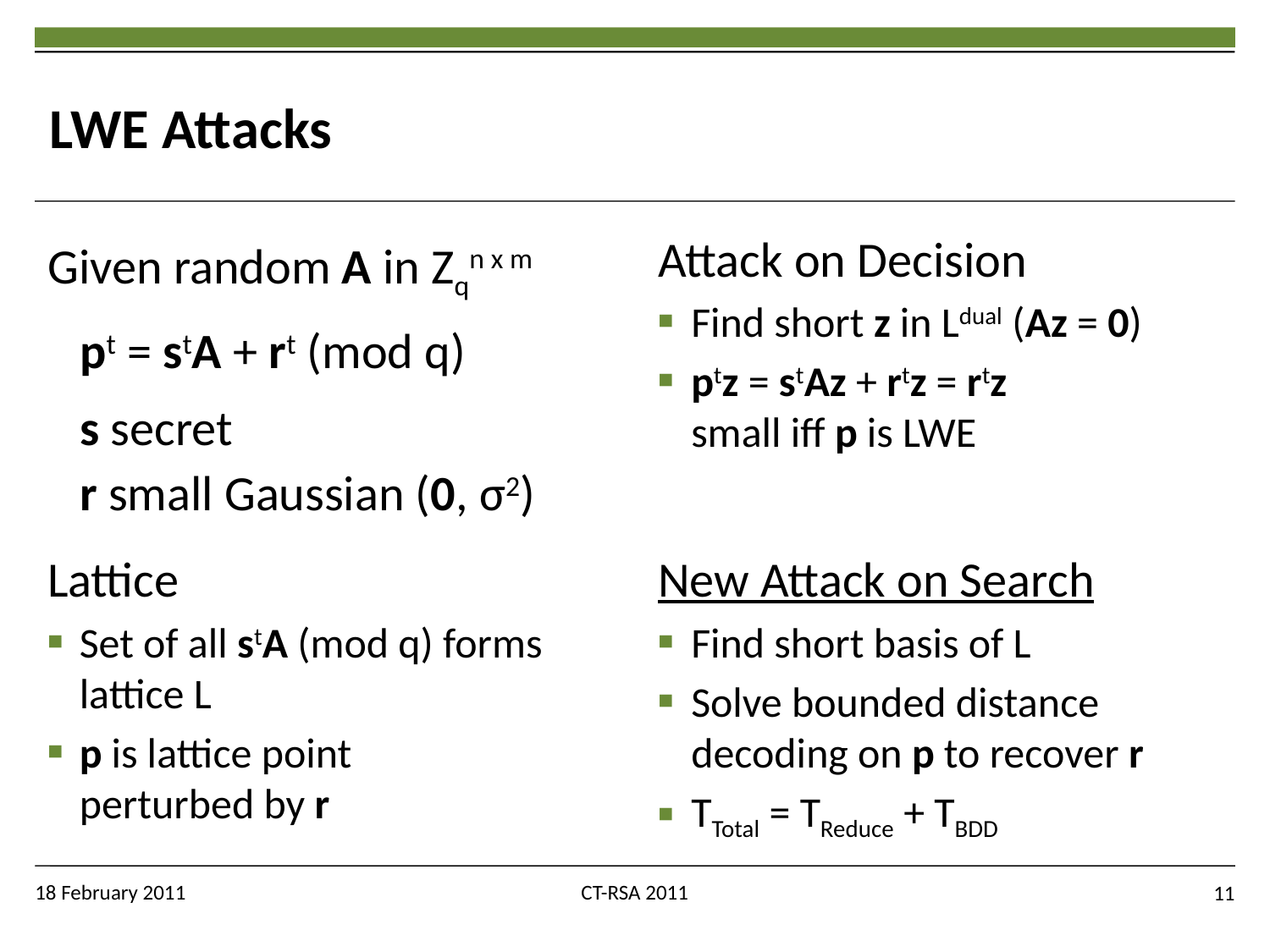

# LWE Attacks
Attack on Decision
Find short z in Ldual (Az = 0)
ptz = stAz + rtz = rtz
small iff p is LWE
Given random A in Zqn x m
	pt = stA + rt (mod q)
	s secret
r small Gaussian (0, σ2)
Lattice
Set of all stA (mod q) forms lattice L
p is lattice point
perturbed by r
New Attack on Search
Find short basis of L
Solve bounded distance decoding on p to recover r
TTotal = TReduce + TBDD
18 February 2011
CT-RSA 2011
11